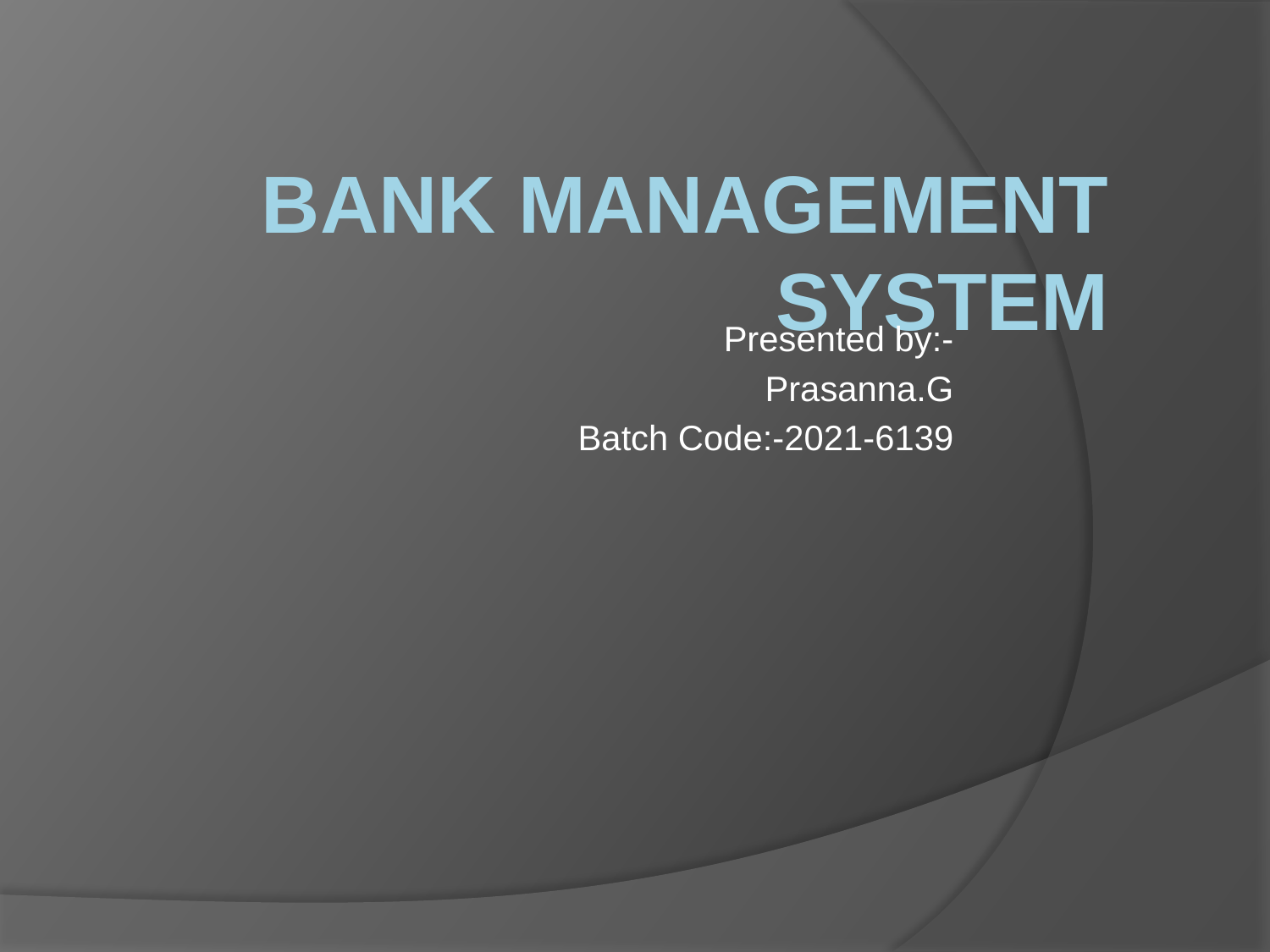

# Bank Management System
                                 Presented by:-
                                                            Prasanna.G
                                         Batch Code:-2021-6139